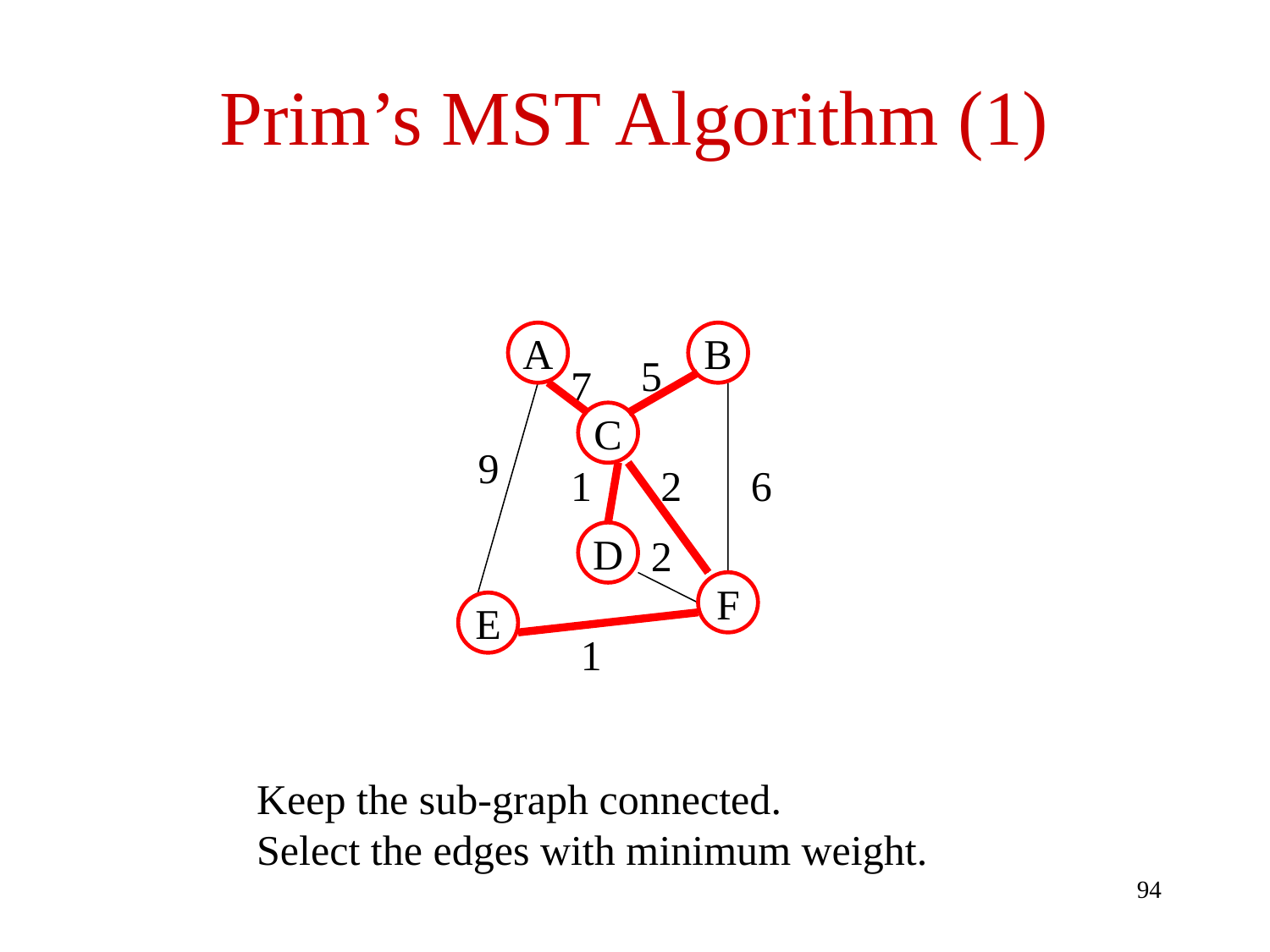

# Prim’s MST Algorithm (1)
A

B

5
7

C

9
1
2
6

D
2

F
E

1
Keep the sub-graph connected.
Select the edges with minimum weight.
94